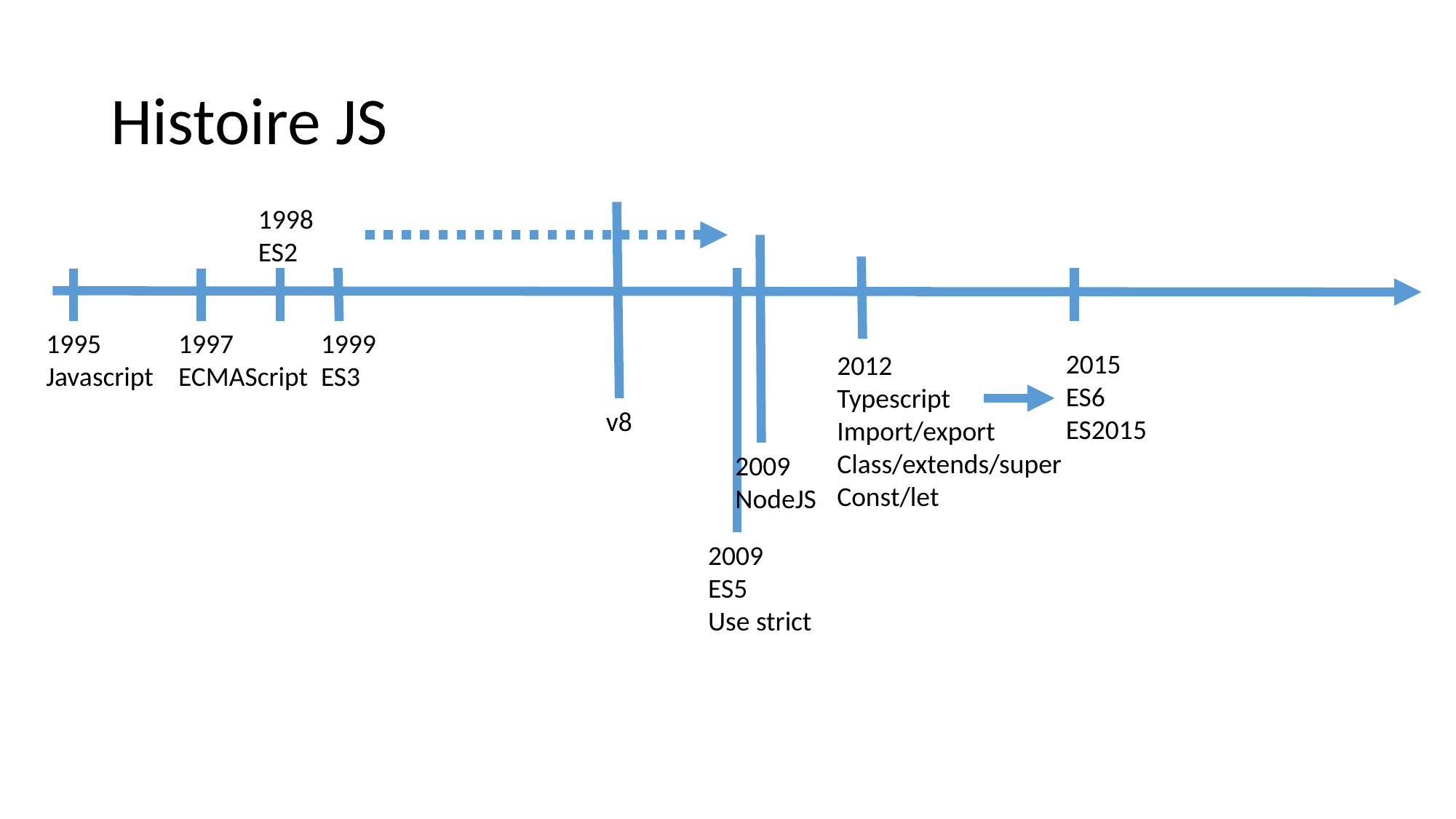

# Histoire JS
1998
ES2
1999
ES3
1995
Javascript
1997
ECMAScript
2015
ES6
ES2015
2012
Typescript
Import/export
Class/extends/super
Const/let

v8
2009
NodeJS
2009
ES5
Use strict